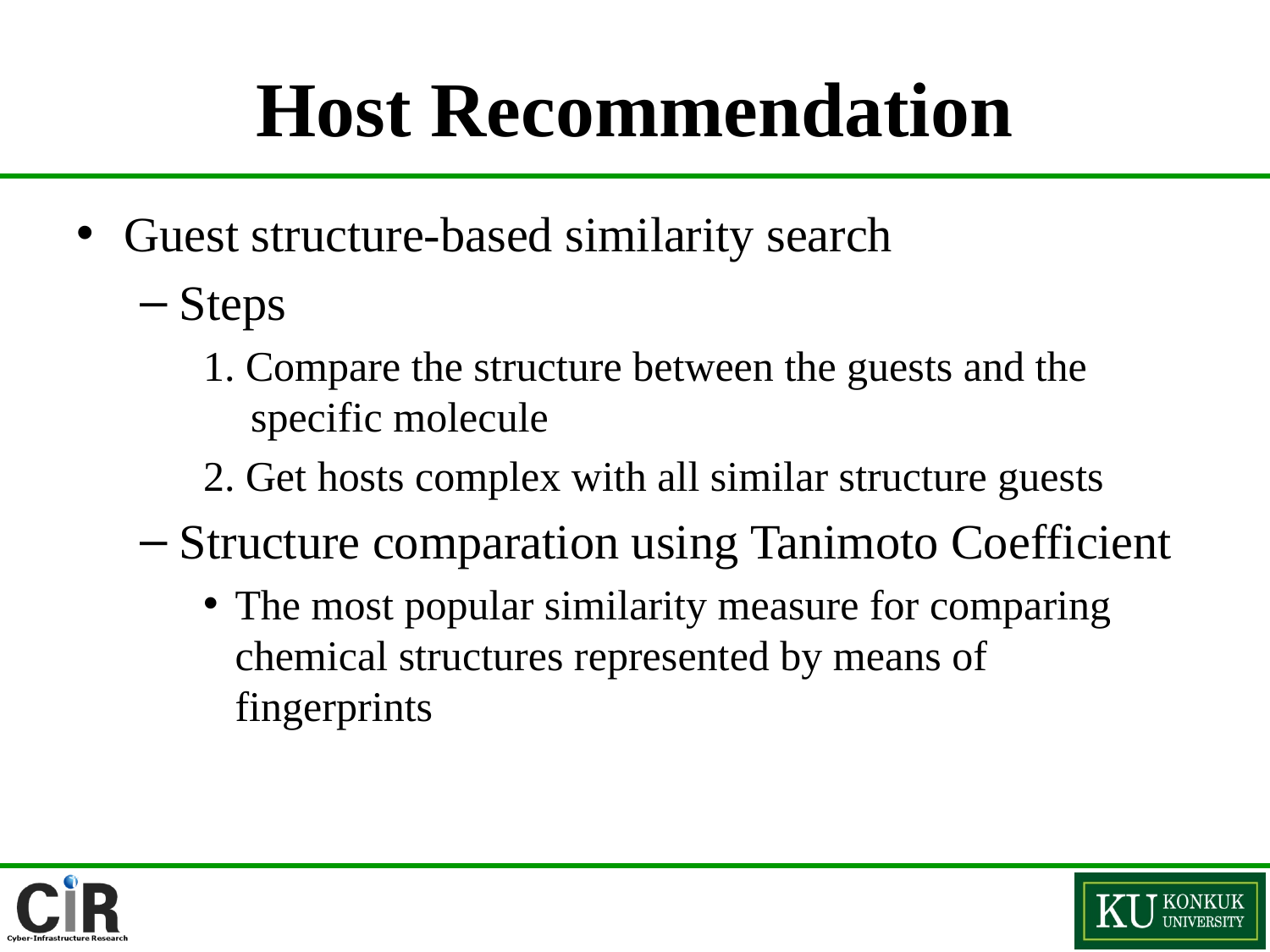

# Host Recommendation
Guest structure-based similarity search
Steps
1. Compare the structure between the guests and the        specific molecule
2. Get hosts complex with all similar structure guests
Structure comparation using Tanimoto Coefficient
The most popular similarity measure for comparing chemical structures represented by means of fingerprints